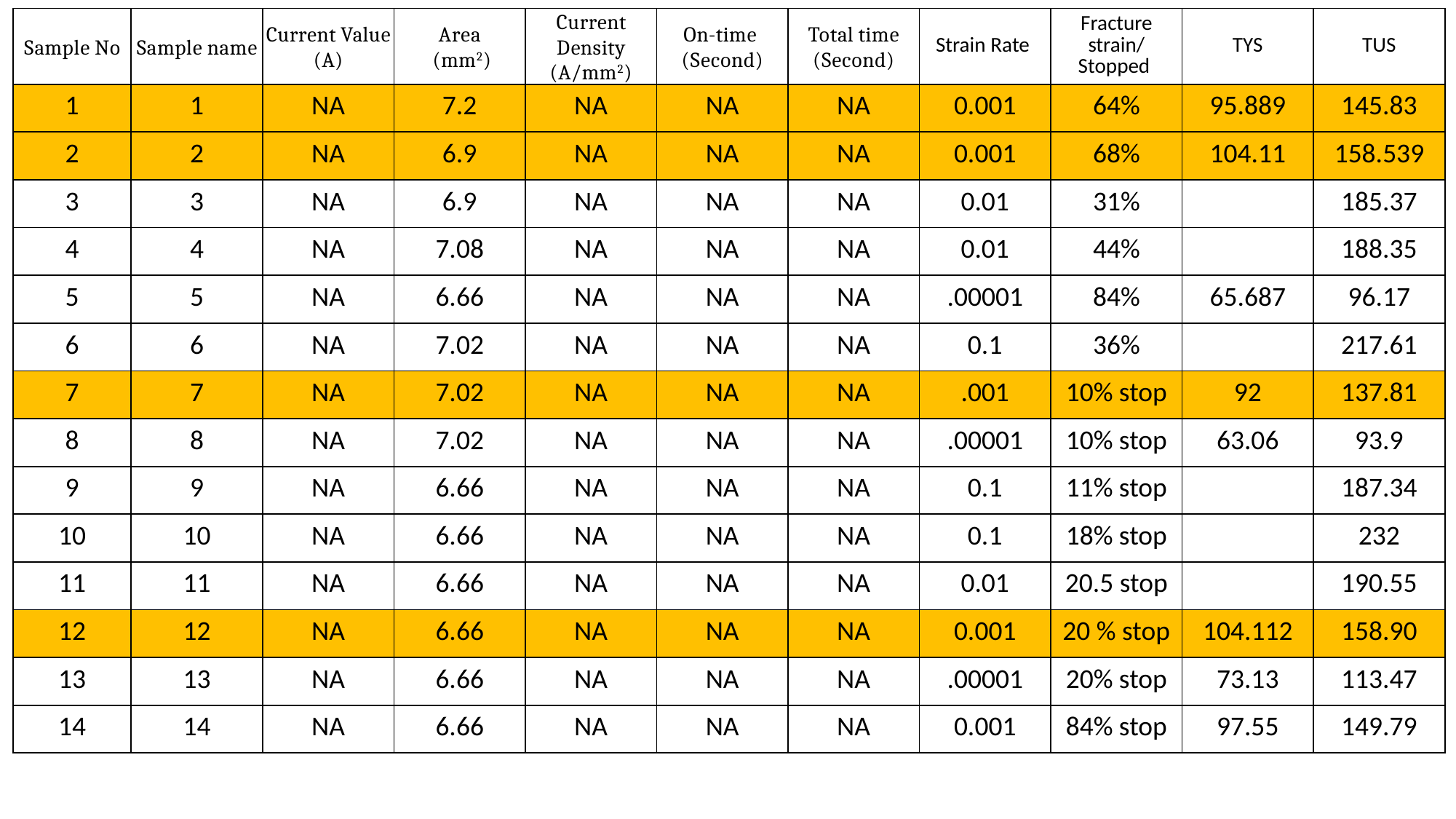

| Sample No | Sample name | Current Value (A) | Area (mm2) | Current Density (A/mm2) | On-time (Second) | Total time (Second) | Strain Rate | Fracture strain/ Stopped | TYS | TUS |
| --- | --- | --- | --- | --- | --- | --- | --- | --- | --- | --- |
| 1 | 1 | NA | 7.2 | NA | NA | NA | 0.001 | 64% | 95.889 | 145.83 |
| 2 | 2 | NA | 6.9 | NA | NA | NA | 0.001 | 68% | 104.11 | 158.539 |
| 3 | 3 | NA | 6.9 | NA | NA | NA | 0.01 | 31% |  | 185.37 |
| 4 | 4 | NA | 7.08 | NA | NA | NA | 0.01 | 44% |  | 188.35 |
| 5 | 5 | NA | 6.66 | NA | NA | NA | .00001 | 84% | 65.687 | 96.17 |
| 6 | 6 | NA | 7.02 | NA | NA | NA | 0.1 | 36% |  | 217.61 |
| 7 | 7 | NA | 7.02 | NA | NA | NA | .001 | 10% stop | 92 | 137.81 |
| 8 | 8 | NA | 7.02 | NA | NA | NA | .00001 | 10% stop | 63.06 | 93.9 |
| 9 | 9 | NA | 6.66 | NA | NA | NA | 0.1 | 11% stop |  | 187.34 |
| 10 | 10 | NA | 6.66 | NA | NA | NA | 0.1 | 18% stop |  | 232 |
| 11 | 11 | NA | 6.66 | NA | NA | NA | 0.01 | 20.5 stop |  | 190.55 |
| 12 | 12 | NA | 6.66 | NA | NA | NA | 0.001 | 20 % stop | 104.112 | 158.90 |
| 13 | 13 | NA | 6.66 | NA | NA | NA | .00001 | 20% stop | 73.13 | 113.47 |
| 14 | 14 | NA | 6.66 | NA | NA | NA | 0.001 | 84% stop | 97.55 | 149.79 |